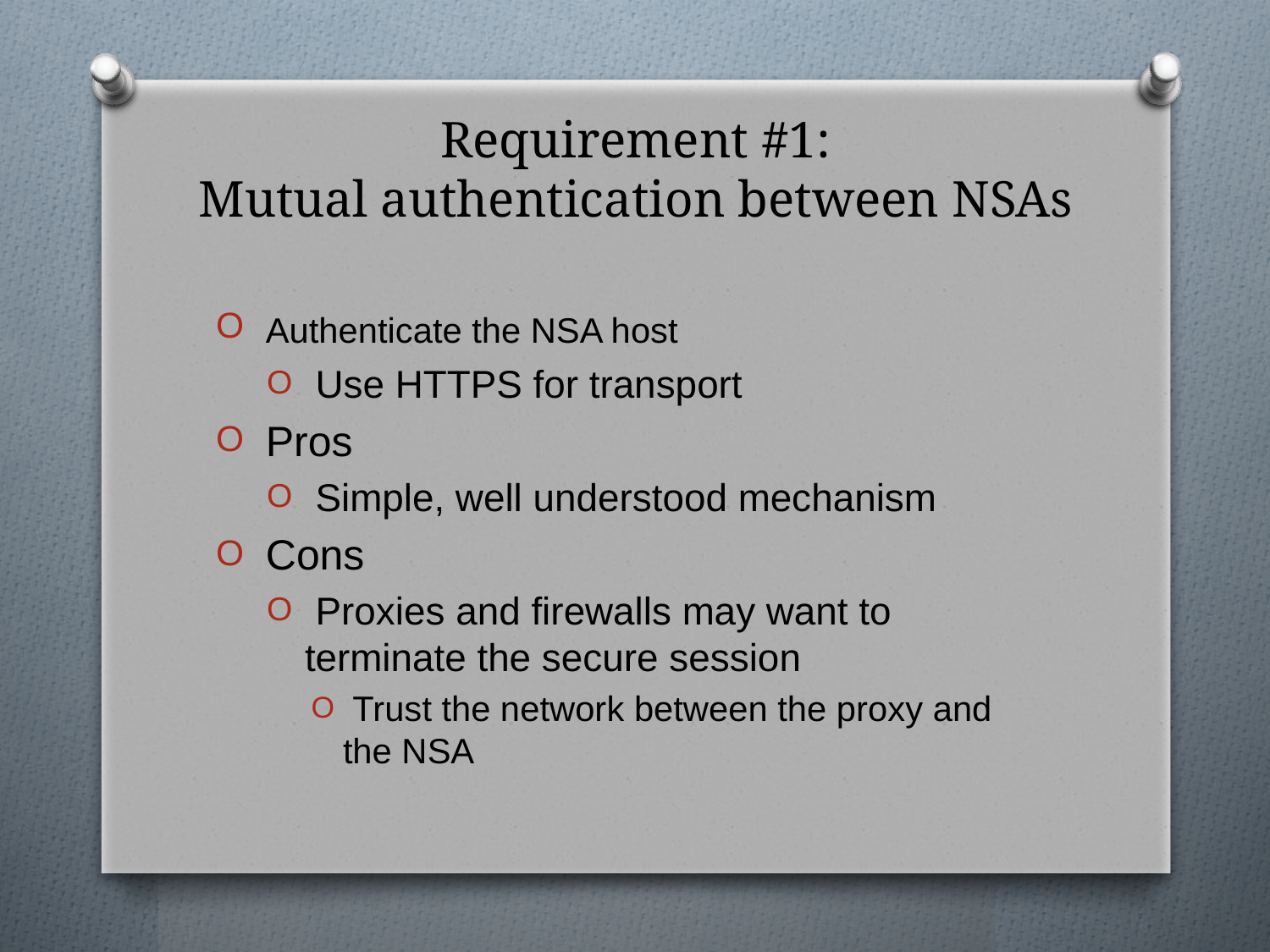

# Requirement #1: Mutual authentication between NSAs
 Authenticate the NSA host
 Use HTTPS for transport
 Pros
 Simple, well understood mechanism
 Cons
 Proxies and firewalls may want to terminate the secure session
 Trust the network between the proxy and the NSA